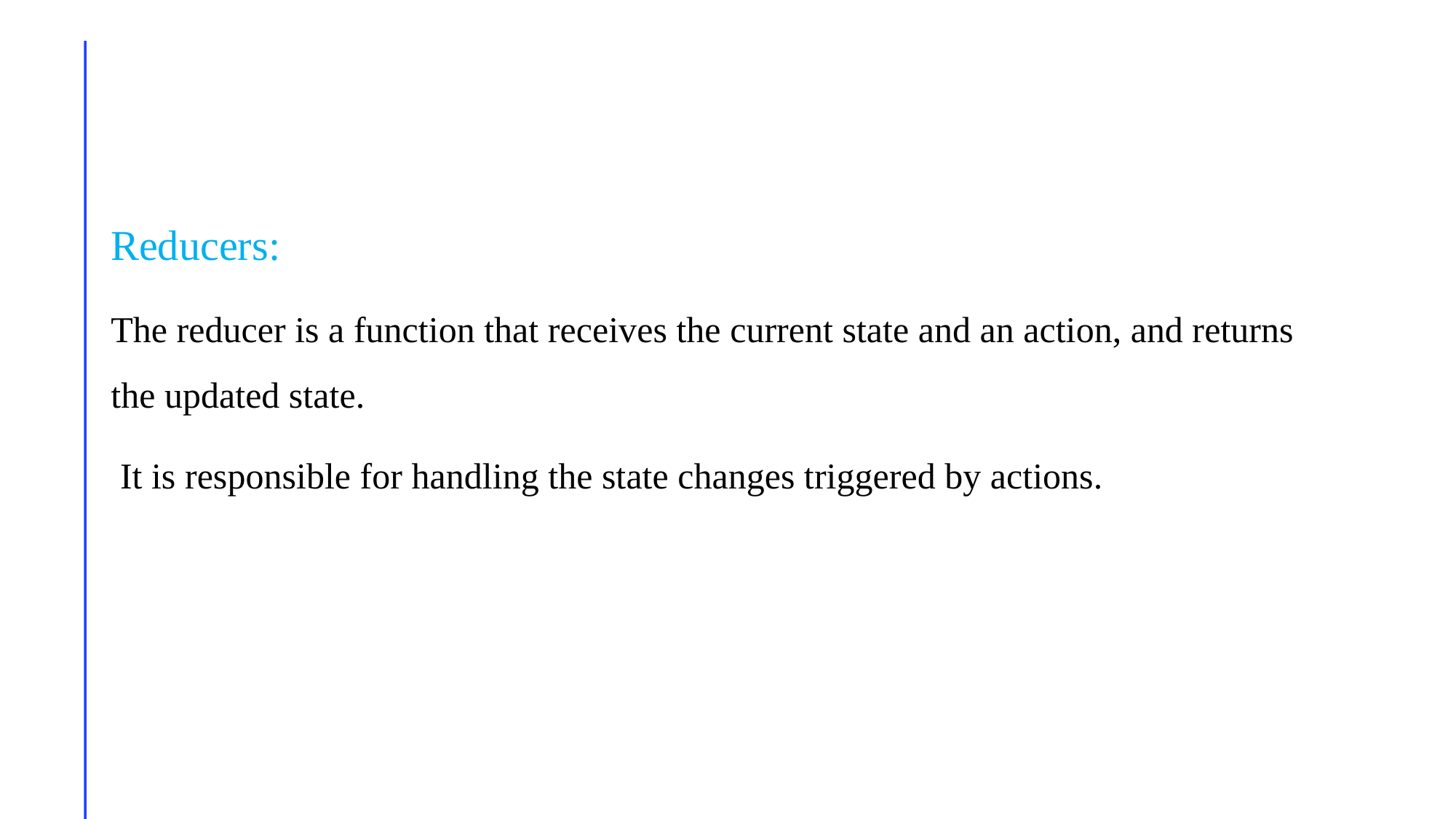

Reducers:
The reducer is a function that receives the current state and an action, and returns the updated state.
 It is responsible for handling the state changes triggered by actions.